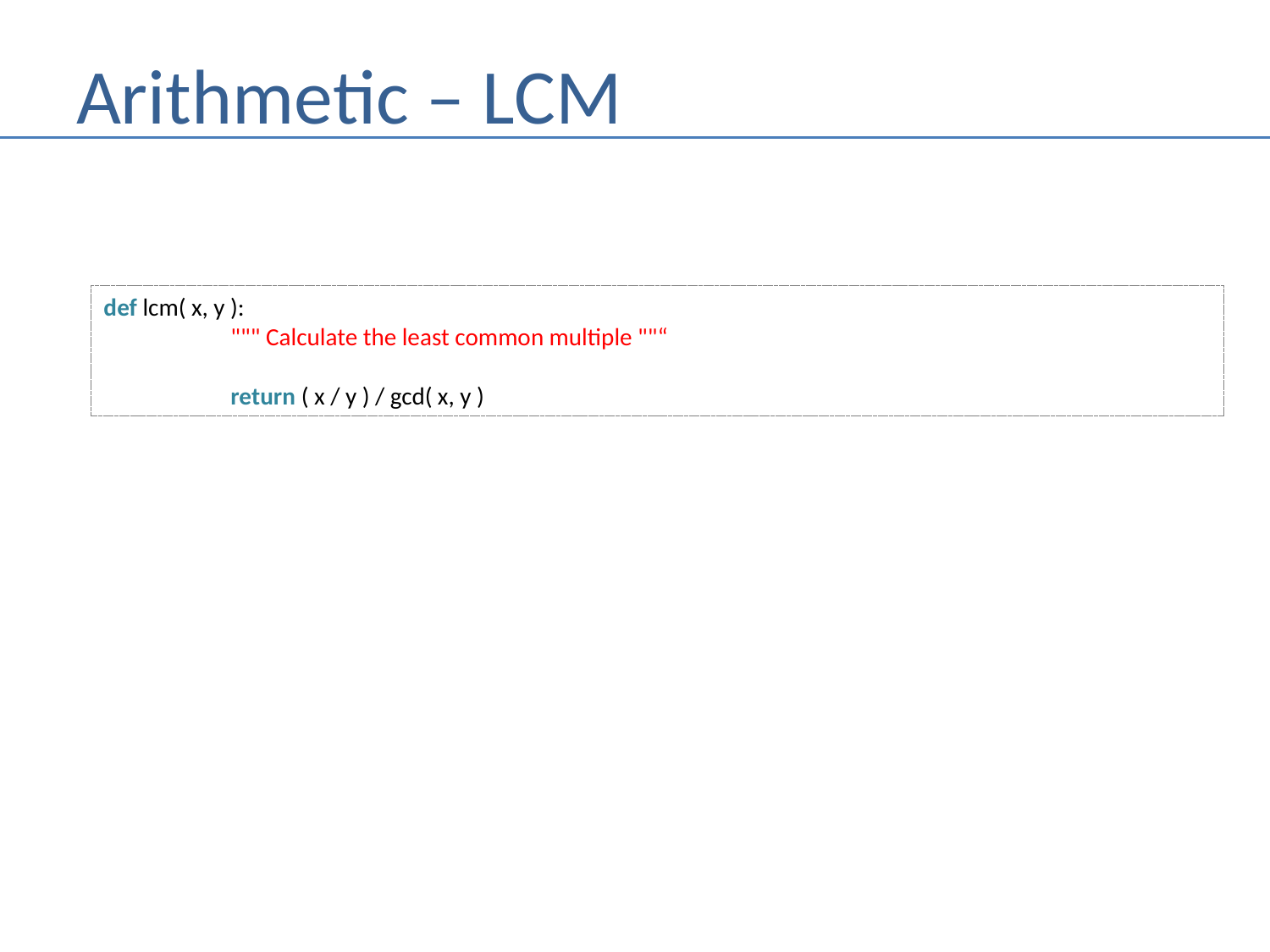

# Arithmetic – LCM
def lcm( x, y ):
	""" Calculate the least common multiple ""“

	return ( x / y ) / gcd( x, y )